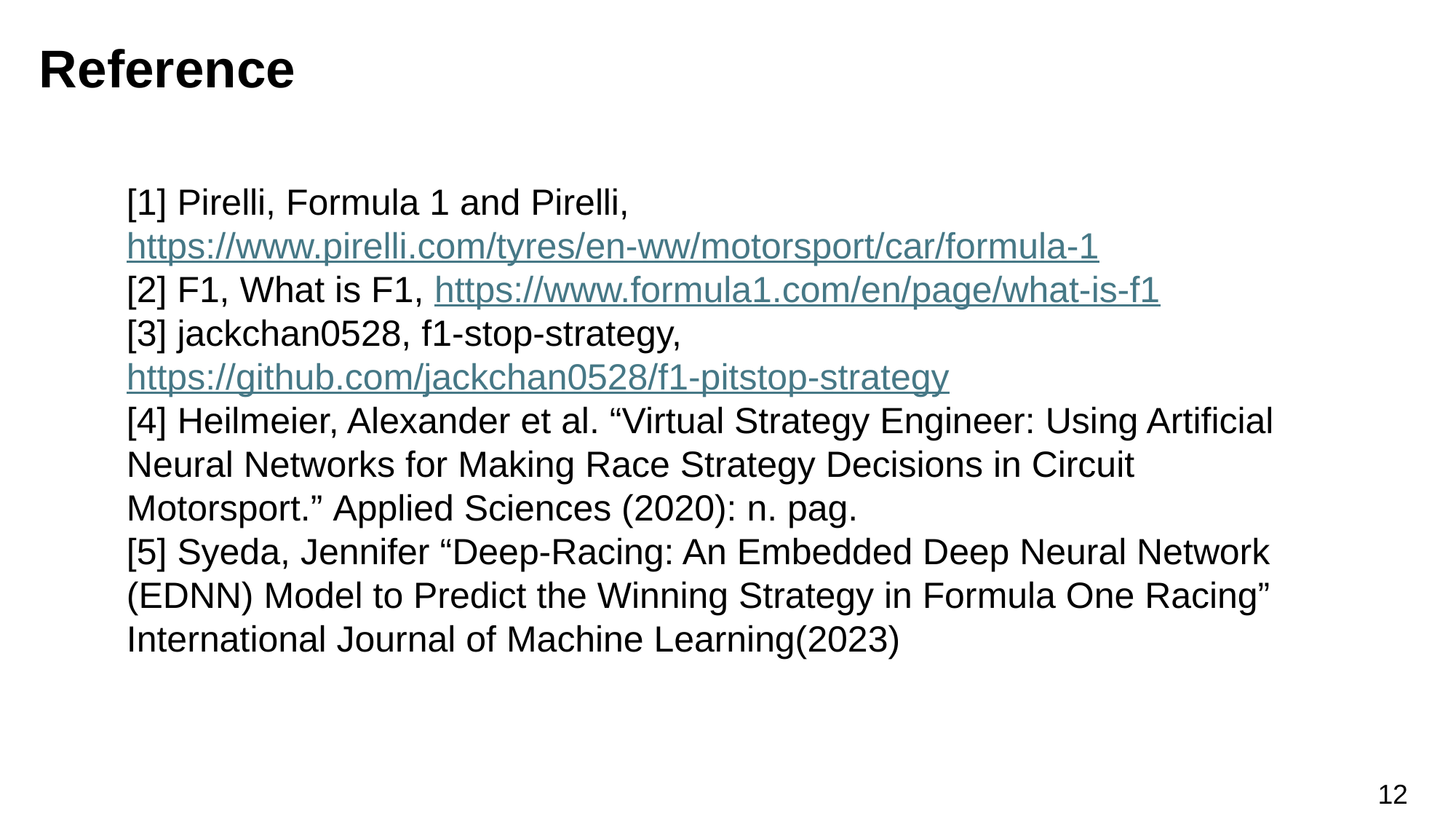

Reference
[1] Pirelli, Formula 1 and Pirelli, https://www.pirelli.com/tyres/en-ww/motorsport/car/formula-1
[2] F1, What is F1, https://www.formula1.com/en/page/what-is-f1
[3] jackchan0528, f1-stop-strategy, https://github.com/jackchan0528/f1-pitstop-strategy
[4] Heilmeier, Alexander et al. “Virtual Strategy Engineer: Using Artificial Neural Networks for Making Race Strategy Decisions in Circuit Motorsport.” Applied Sciences (2020): n. pag.
[5] Syeda, Jennifer “Deep-Racing: An Embedded Deep Neural Network (EDNN) Model to Predict the Winning Strategy in Formula One Racing” International Journal of Machine Learning(2023)
12